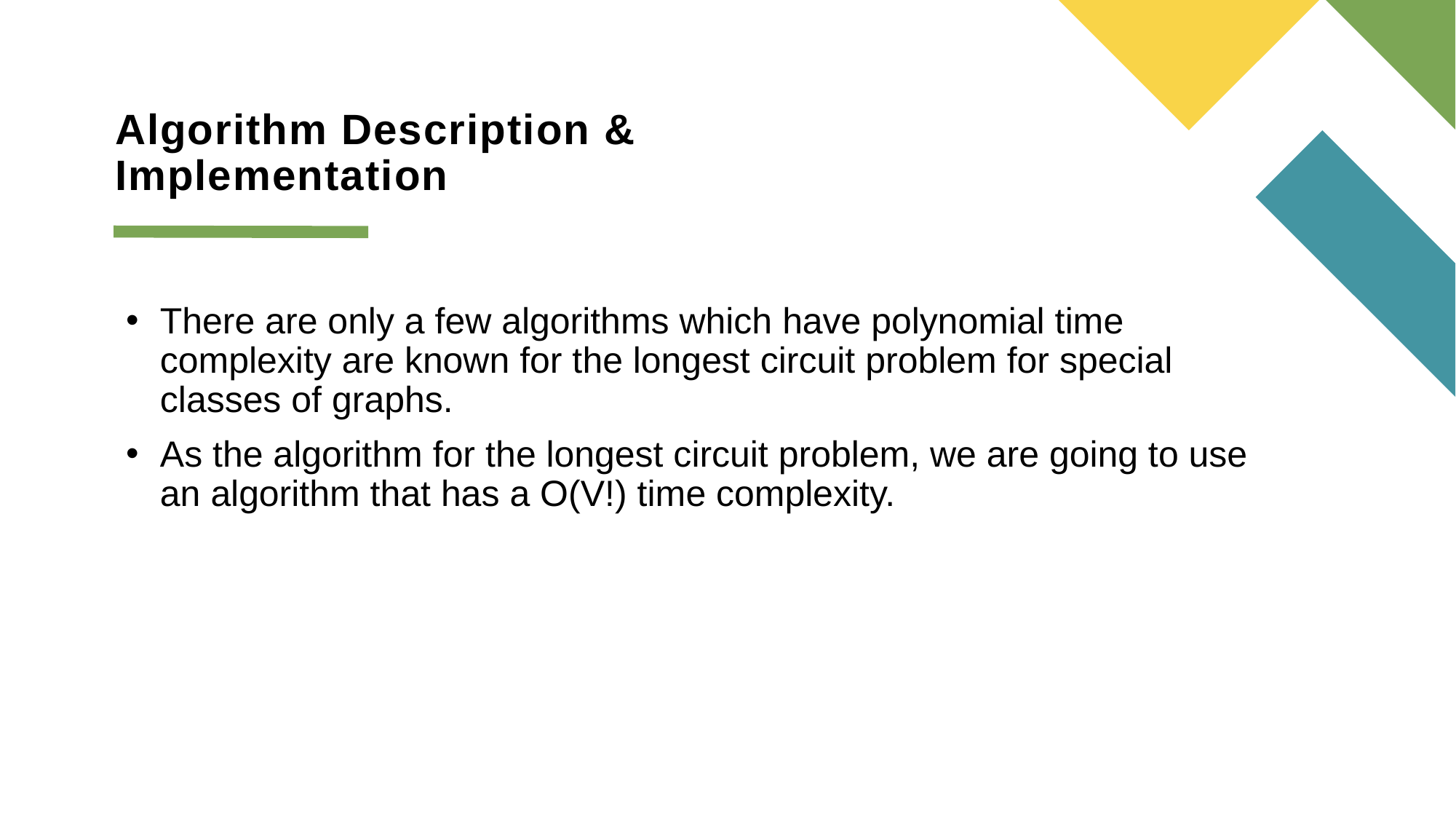

# Algorithm Description & Implementation
There are only a few algorithms which have polynomial time complexity are known for the longest circuit problem for special classes of graphs.
As the algorithm for the longest circuit problem, we are going to use an algorithm that has a O(V!) time complexity.